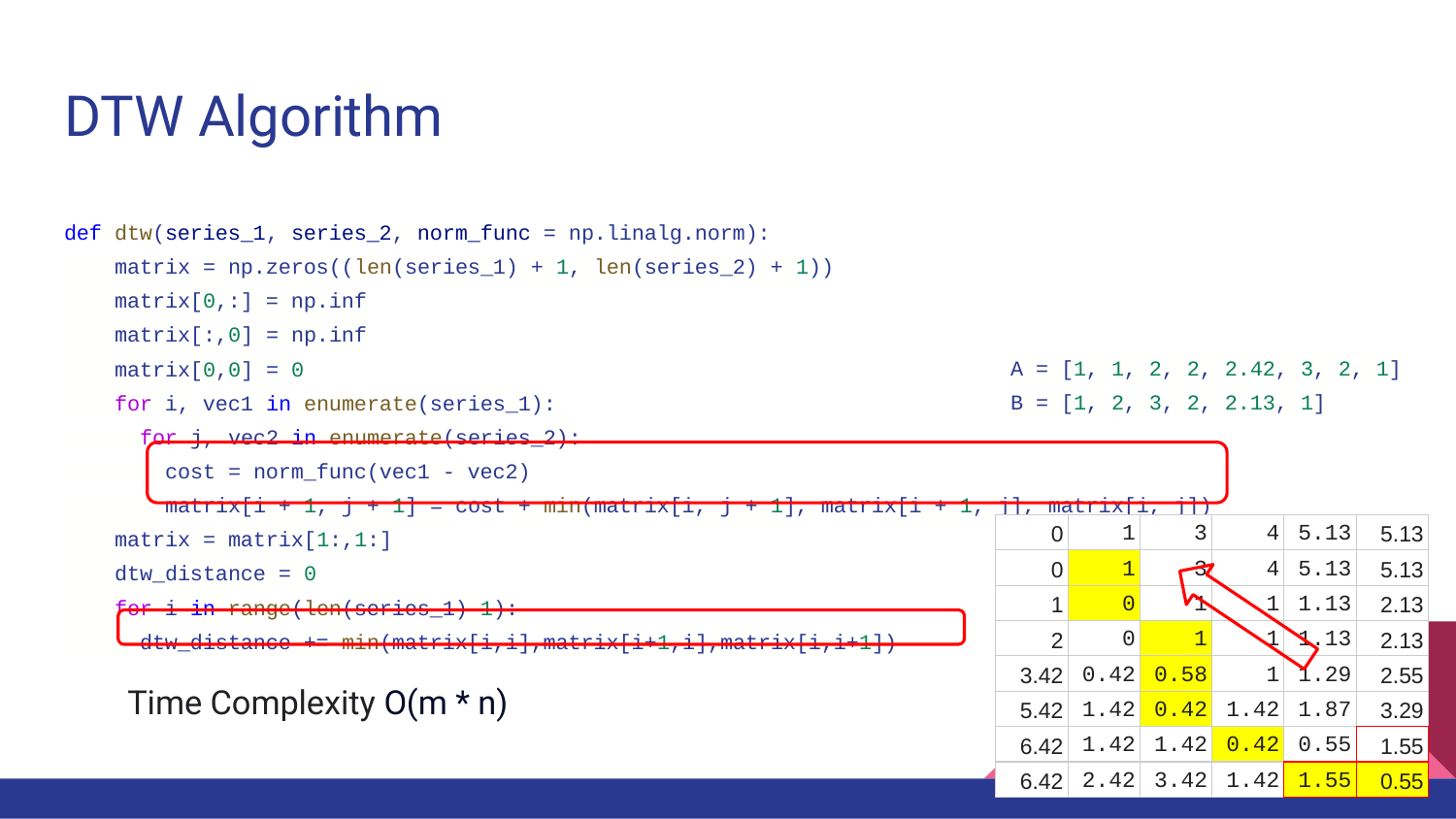

# DTW Algorithm
def dtw(series_1, series_2, norm_func = np.linalg.norm):
    matrix = np.zeros((len(series_1) + 1, len(series_2) + 1))
    matrix[0,:] = np.inf
    matrix[:,0] = np.inf
    matrix[0,0] = 0
    for i, vec1 in enumerate(series_1):
      for j, vec2 in enumerate(series_2):
        cost = norm_func(vec1 - vec2)
        matrix[i + 1, j + 1] = cost + min(matrix[i, j + 1], matrix[i + 1, j], matrix[i, j])
    matrix = matrix[1:,1:]
    dtw_distance = 0
    for i in range(len(series_1)-1):
      dtw_distance += min(matrix[i,i],matrix[i+1,i],matrix[i,i+1])

A = [1, 1, 2, 2, 2.42, 3, 2, 1]
B = [1, 2, 3, 2, 2.13, 1]

| 0 | 1 | 3 | 4 | 5.13 | 5.13 |
| --- | --- | --- | --- | --- | --- |
| 0 | 1 | 3 | 4 | 5.13 | 5.13 |
| 1 | 0 | 1 | 1 | 1.13 | 2.13 |
| 2 | 0 | 1 | 1 | 1.13 | 2.13 |
| 3.42 | 0.42 | 0.58 | 1 | 1.29 | 2.55 |
| 5.42 | 1.42 | 0.42 | 1.42 | 1.87 | 3.29 |
| 6.42 | 1.42 | 1.42 | 0.42 | 0.55 | 1.55 |
| 6.42 | 2.42 | 3.42 | 1.42 | 1.55 | 0.55 |

 Time Complexity O(m * n)